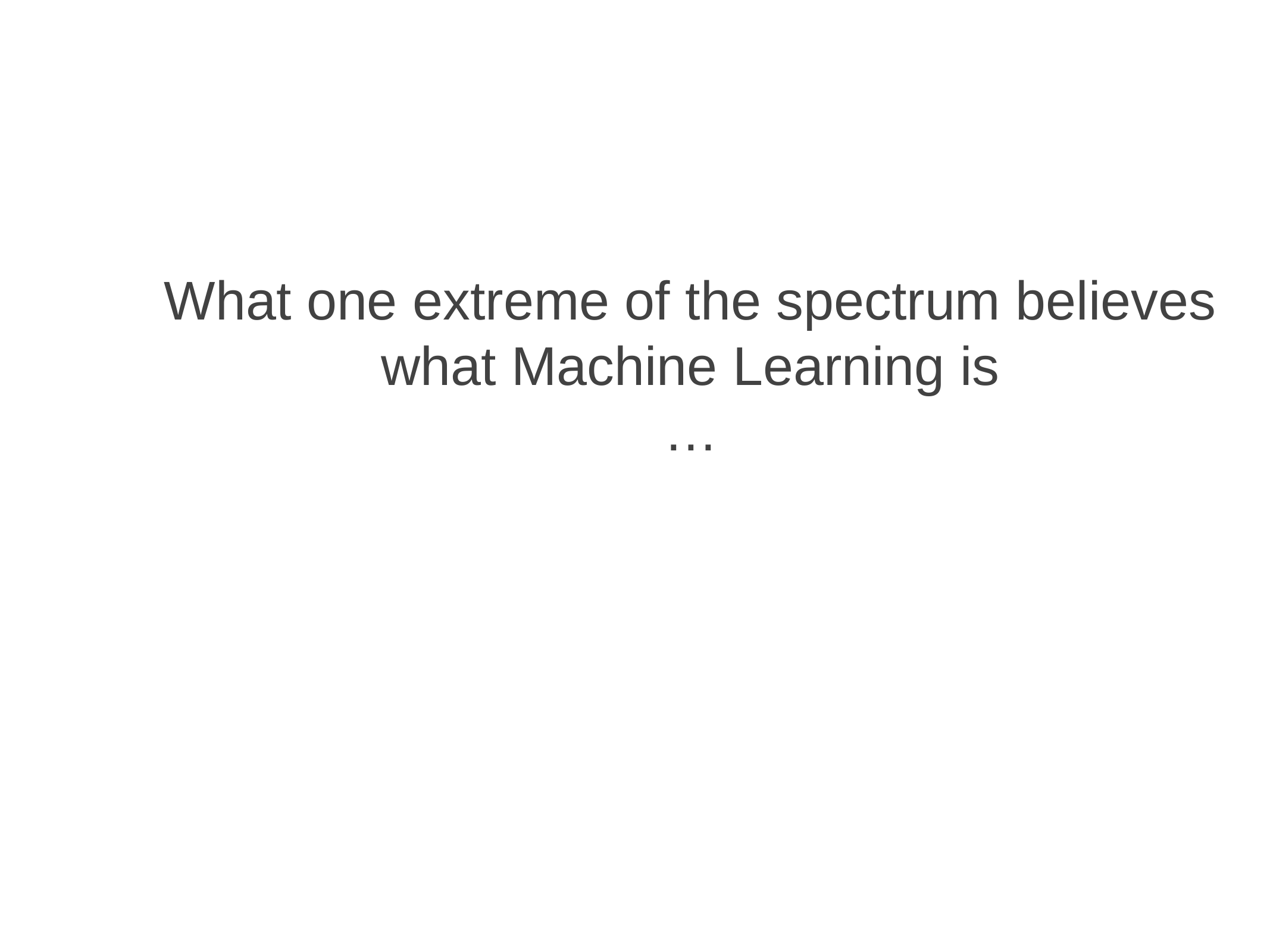

# What one extreme of the spectrum believes what Machine Learning is
…